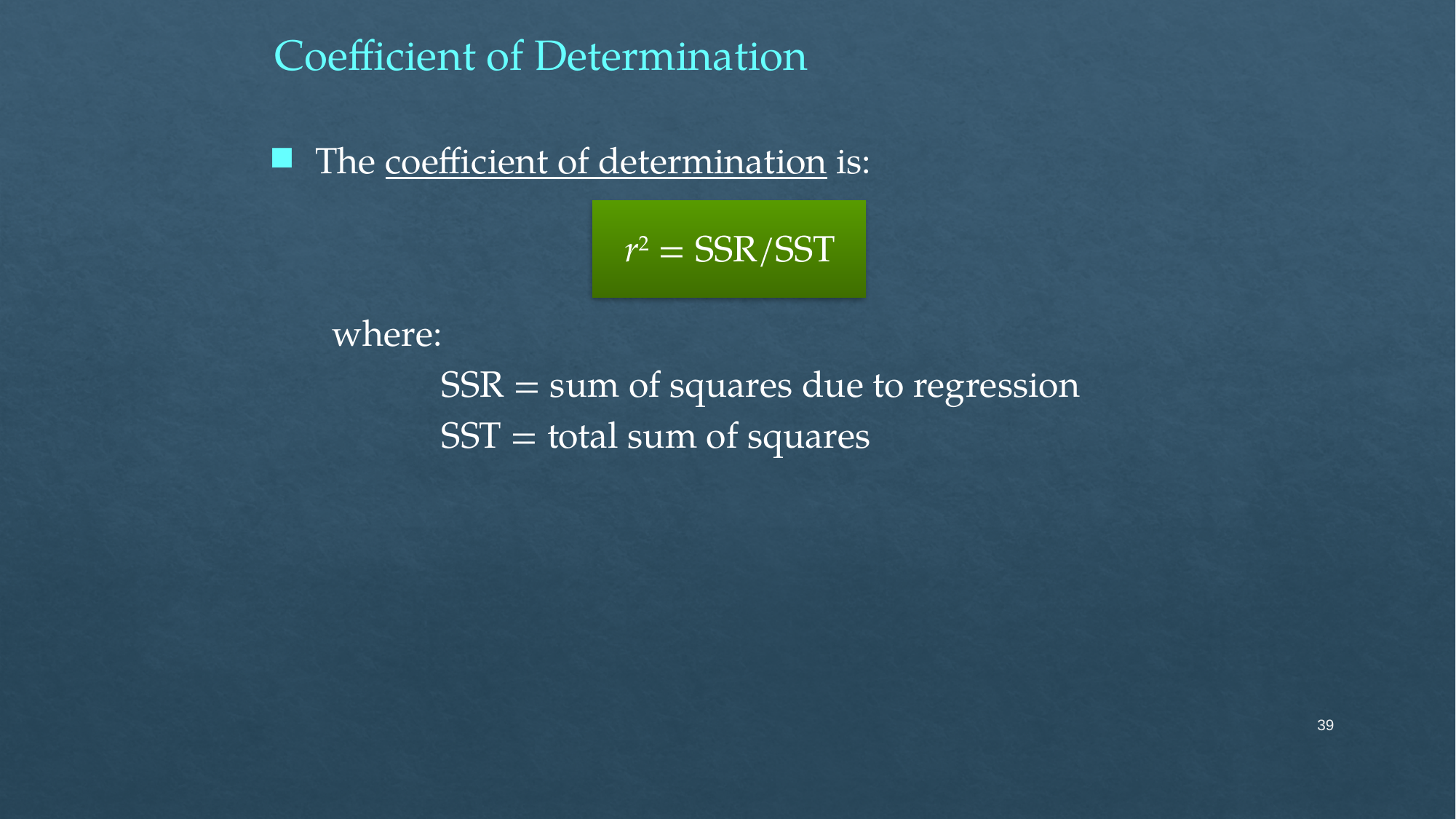

Coefficient of Determination
The coefficient of determination is:

r2 = SSR/SST
where:
	SSR = sum of squares due to regression
	SST = total sum of squares
39